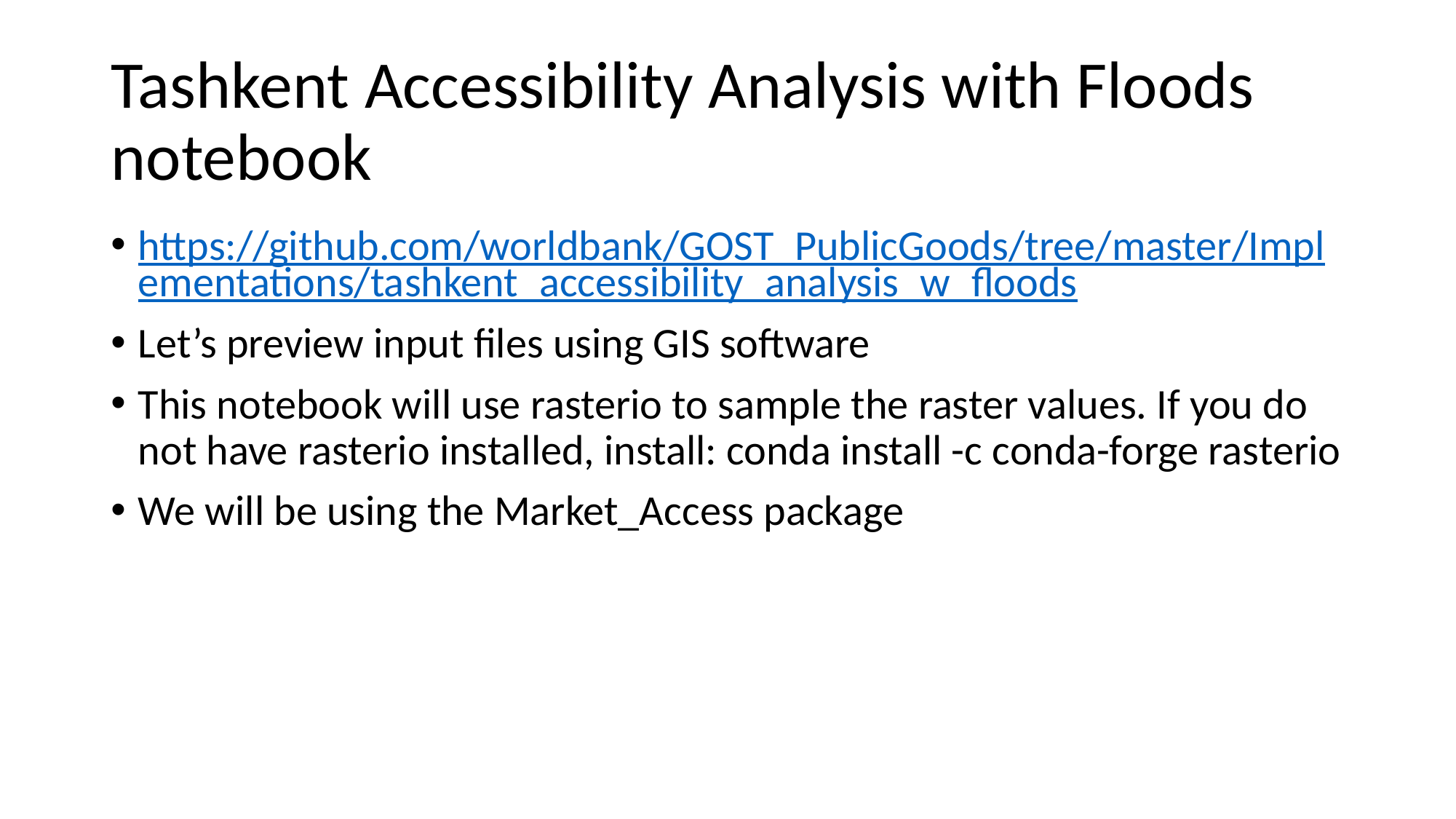

# Tashkent Accessibility Analysis with Floods notebook
https://github.com/worldbank/GOST_PublicGoods/tree/master/Implementations/tashkent_accessibility_analysis_w_floods
Let’s preview input files using GIS software
This notebook will use rasterio to sample the raster values. If you do not have rasterio installed, install: conda install -c conda-forge rasterio
We will be using the Market_Access package